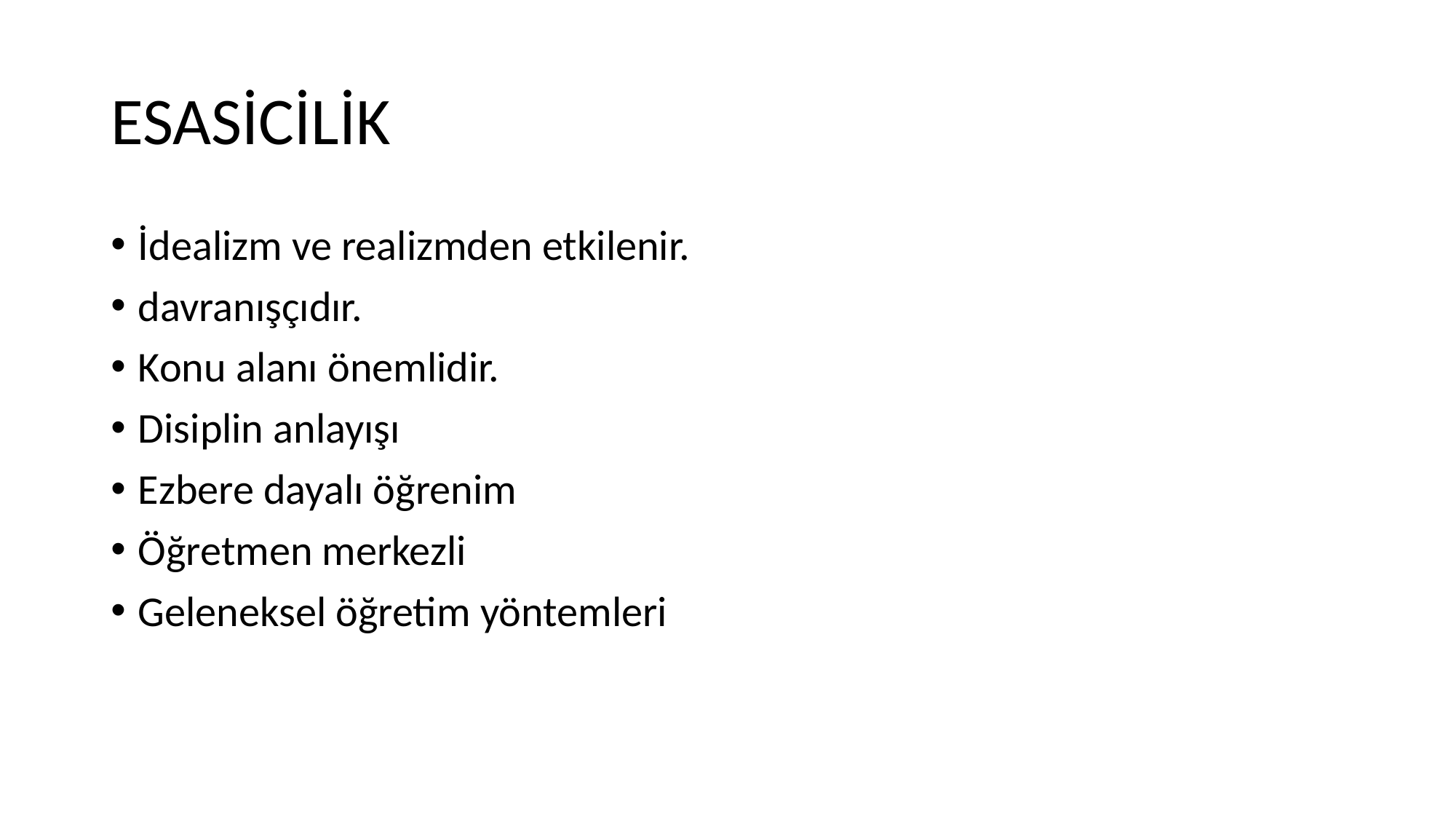

# ESASİCİLİK
İdealizm ve realizmden etkilenir.
davranışçıdır.
Konu alanı önemlidir.
Disiplin anlayışı
Ezbere dayalı öğrenim
Öğretmen merkezli
Geleneksel öğretim yöntemleri